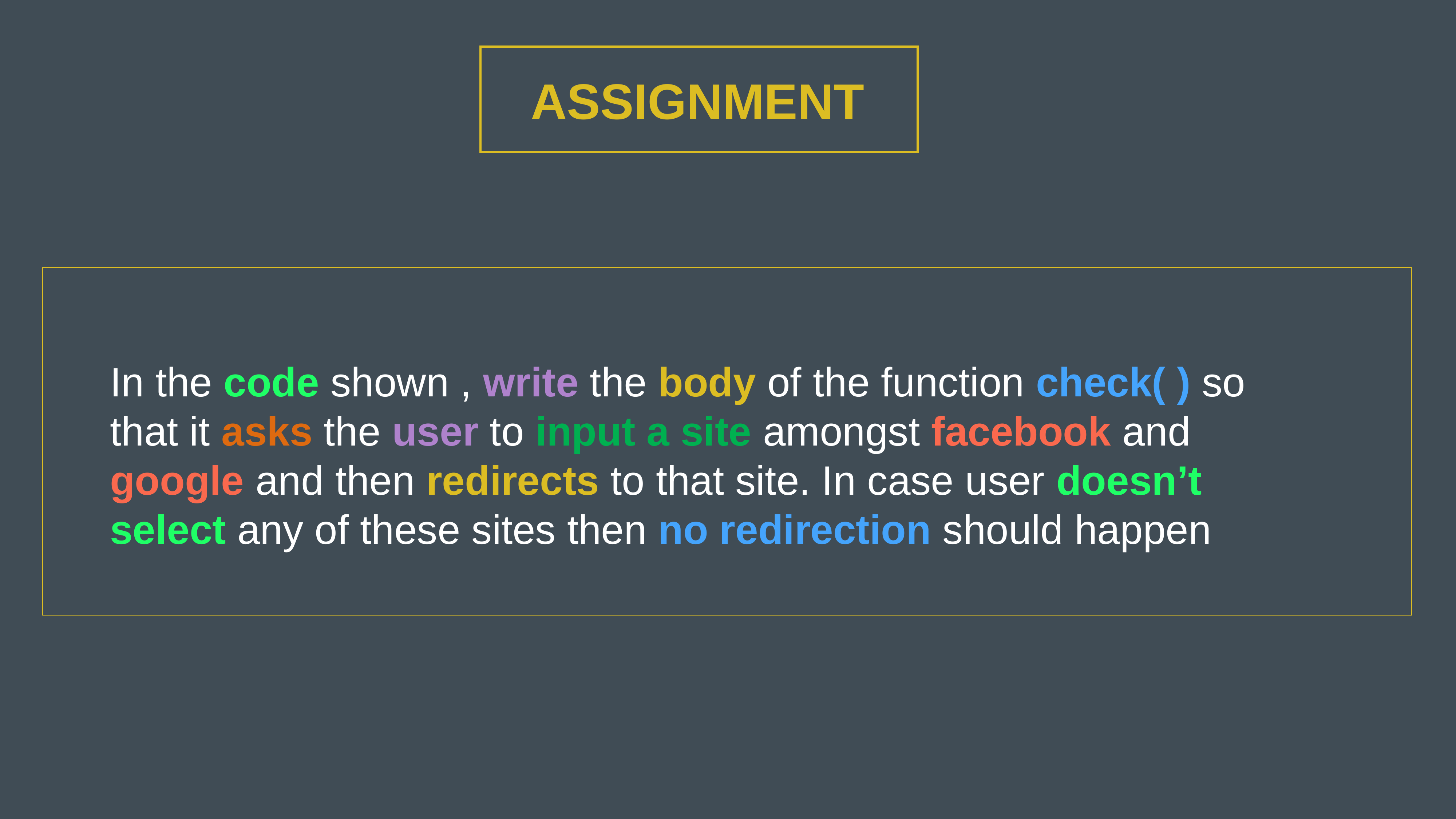

ASSIGNMENT

In the code shown , write the body of the function check( ) so that it asks the user to input a site amongst facebook and google and then redirects to that site. In case user doesn’t select any of these sites then no redirection should happen